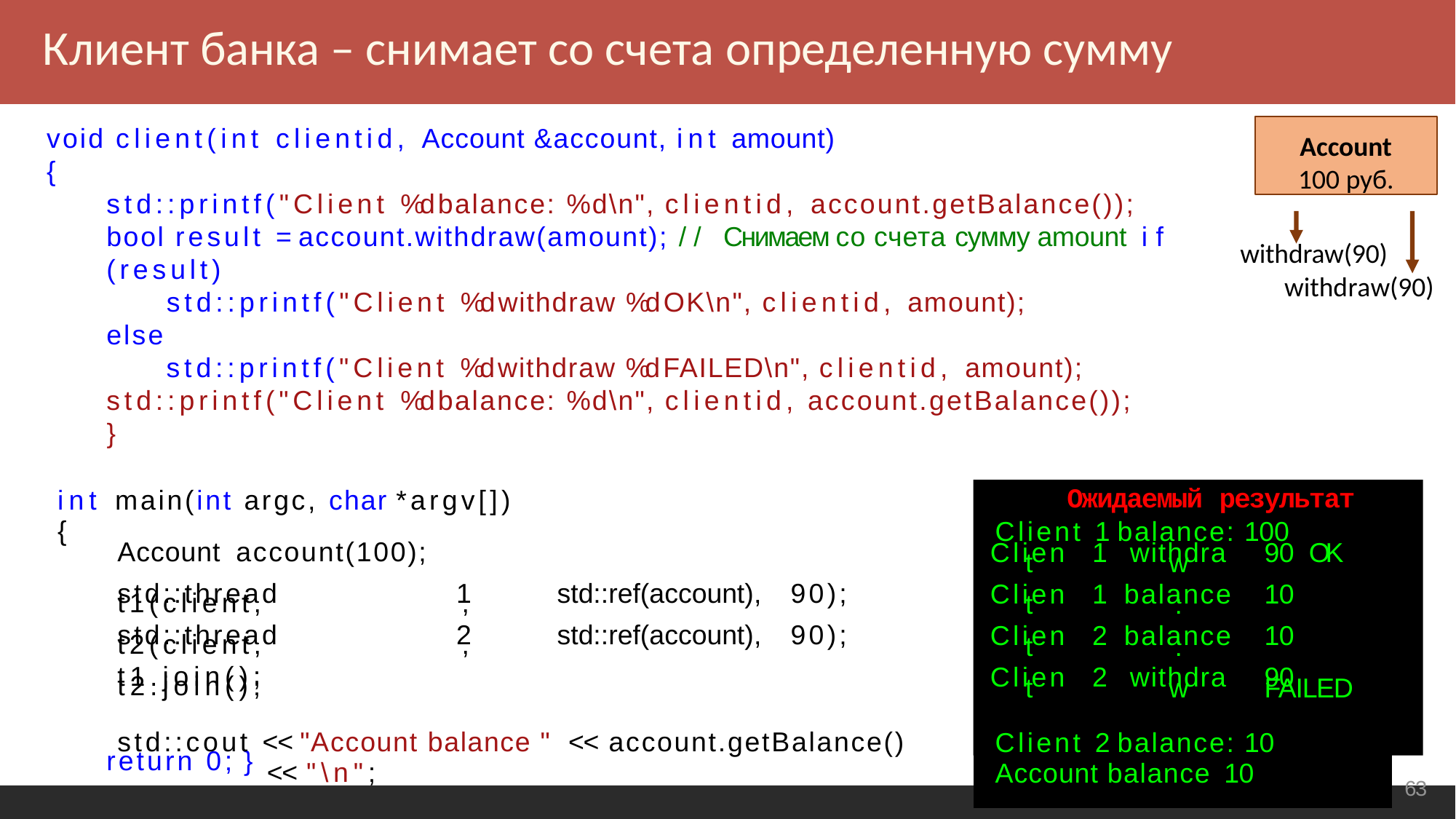

Клиент банка – снимает со счета определенную сумму
Account
100 руб.
void client(int clientid, Account &account, int amount)
{
std::printf("Client %d balance: %d\n", clientid, account.getBalance());  bool result = account.withdraw(amount); // Снимаем со счета сумму amount  if (result)
std::printf("Client %d withdraw %d OK\n", clientid, amount);
else
std::printf("Client %d withdraw %d FAILED\n", clientid, amount);  std::printf("Client %d balance: %d\n", clientid, account.getBalance());
}

withdraw(90)  withdraw(90)
| int main(int argc, char \*argv[]) { |  |  |  |  | Ожидаемый результат Client 1 balance: 100 |
| --- | --- | --- | --- | --- | --- |
|  | Account account(100); |  |  |  | Client | 1 | withdraw | 90 OK |
|  | std::thread t1(client, | 1, | std::ref(account), | 90); | Client | 1 | balance: | 10 |
|  | std::thread t2(client, | 2, | std::ref(account), | 90); | Client | 2 | balance: | 10 |
|  | t1.join(); t2.join(); |  |  |  | Client | 2 | withdraw | 90 FAILED |
| std::cout << "Account balance " << account.getBalance() << "\n"; |  |  |  |  | Client 2 balance: 10 Account balance 10 |

return 0; }
63